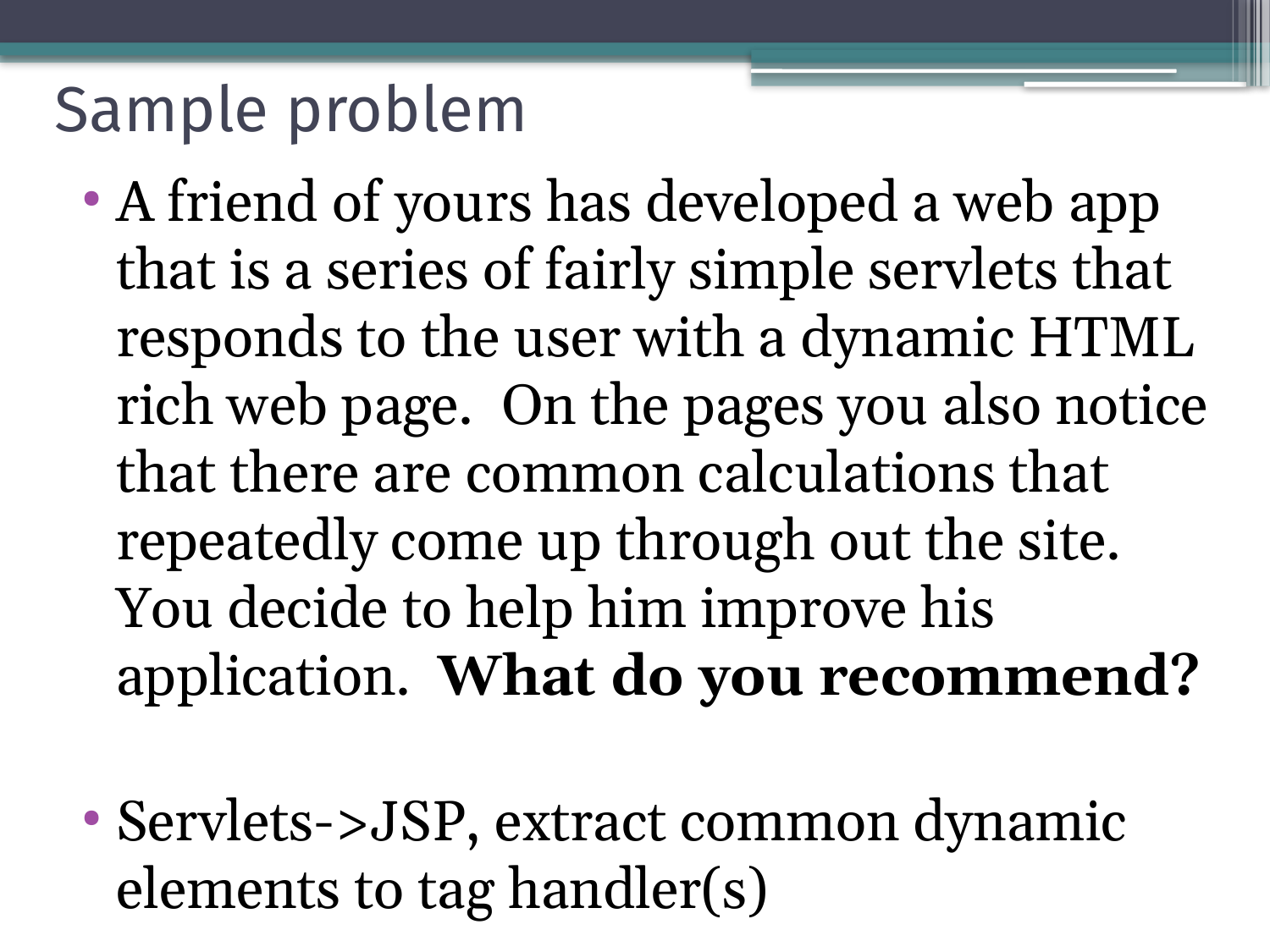

# Sample problem
A friend of yours has developed a web app that is a series of fairly simple servlets that responds to the user with a dynamic HTML rich web page.  On the pages you also notice that there are common calculations that repeatedly come up through out the site.  You decide to help him improve his application.  What do you recommend?

Servlets->JSP, extract common dynamic elements to tag handler(s)